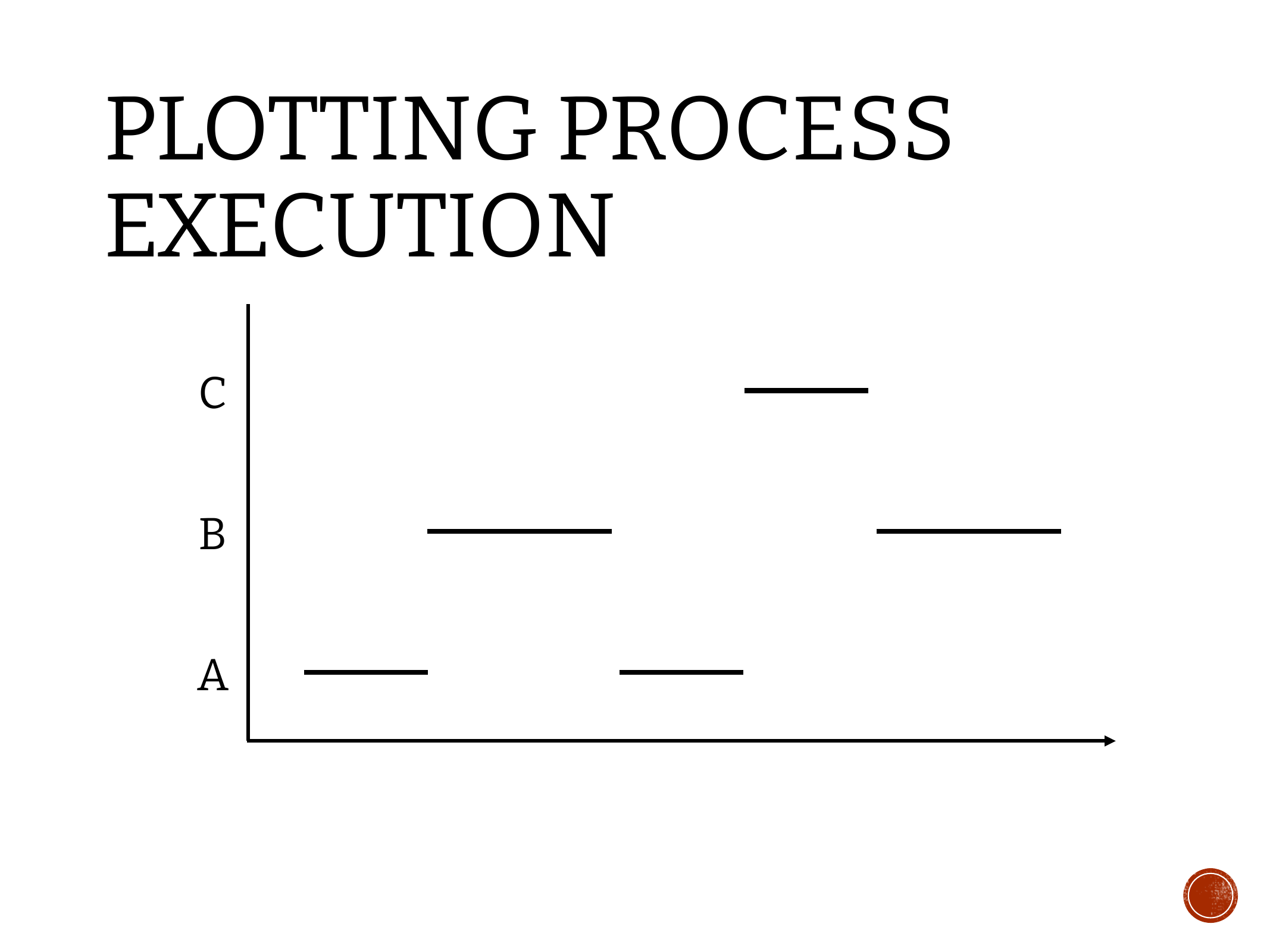

# Plotting Process Execution

C

B

A